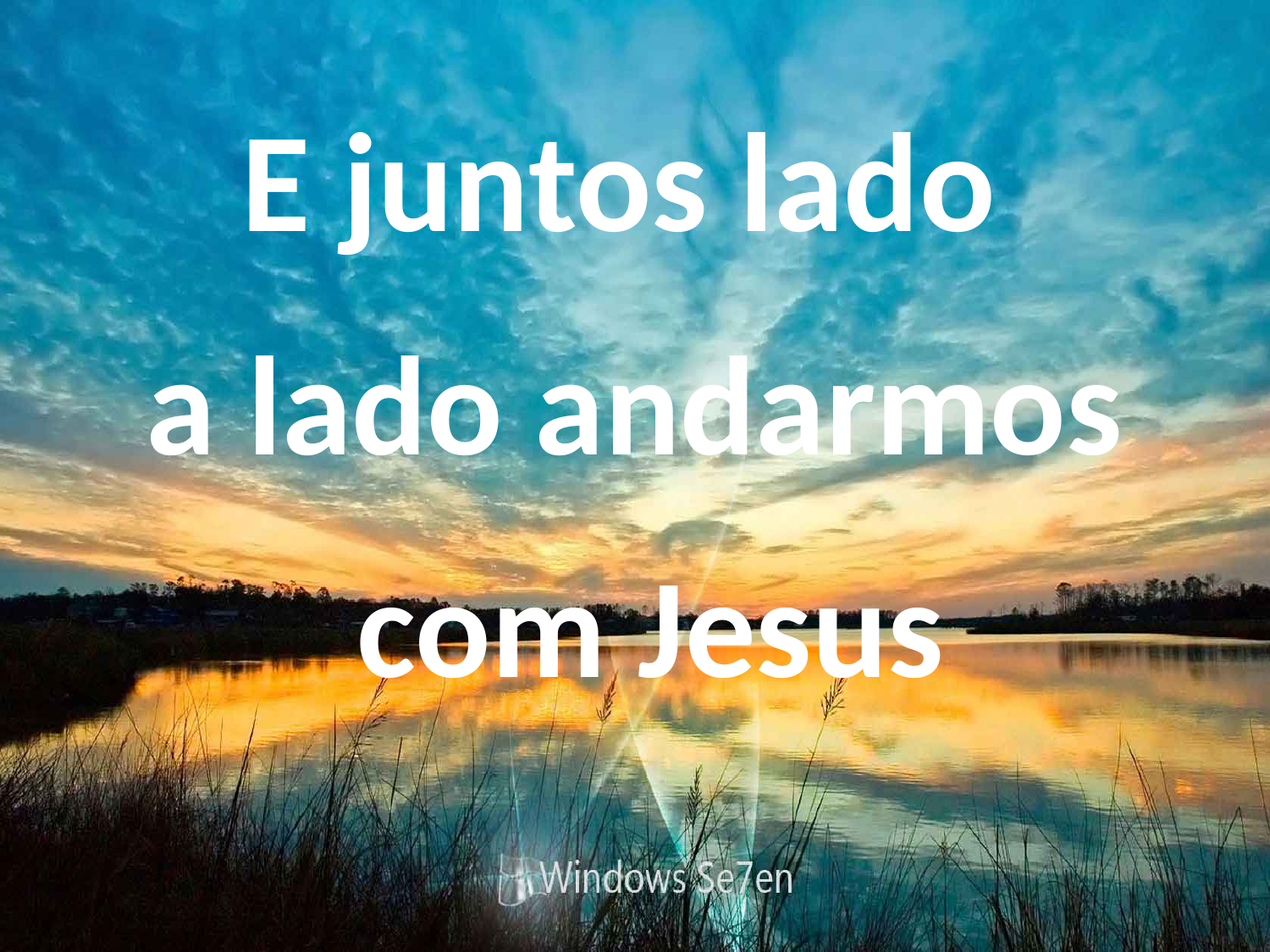

E juntos lado
a lado andarmos
 com Jesus